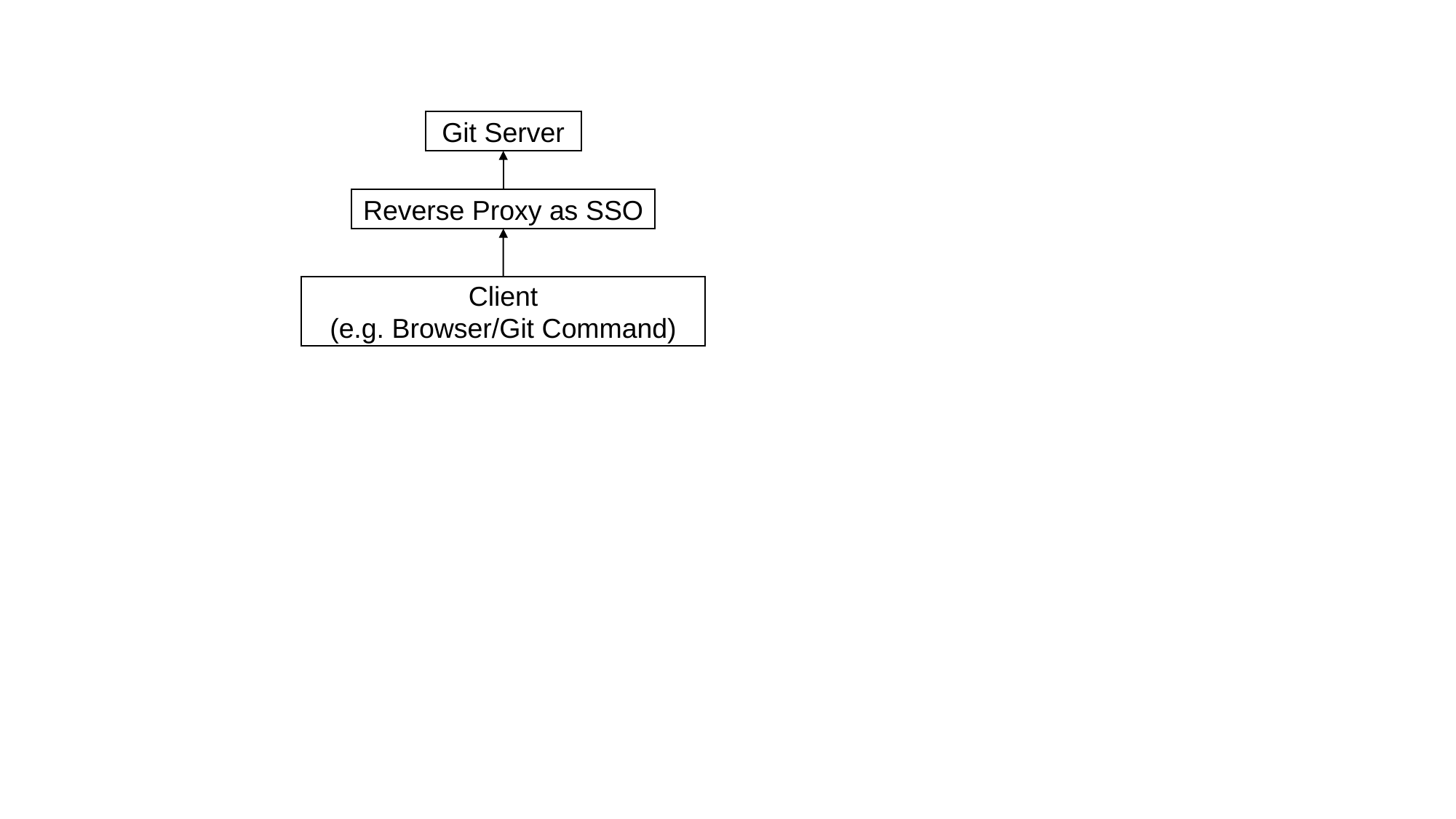

Git Server
Reverse Proxy as SSO
Client
(e.g. Browser/Git Command)